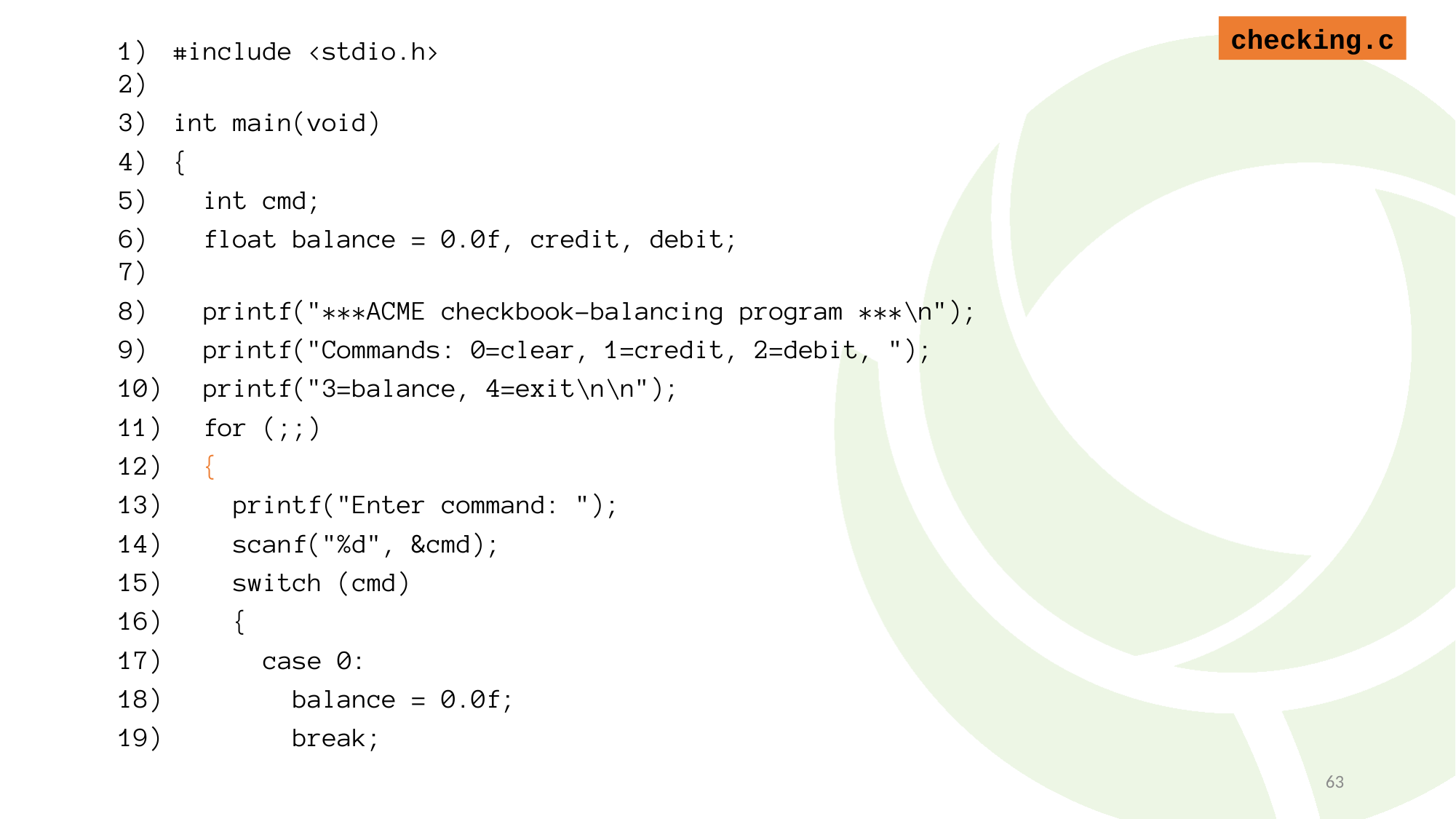

checking.c
#include <stdio.h>

int main(void)
{
  int cmd;
  float balance = 0.0f, credit, debit;

  printf("***ACME checkbook-balancing program ***\n");
  printf("Commands: 0=clear, 1=credit, 2=debit, ");
  printf("3=balance, 4=exit\n\n");
  for (;;)
  {
    printf("Enter command: ");
    scanf("%d", &cmd);
    switch (cmd)
    {
      case 0:
        balance = 0.0f;
        break;

63